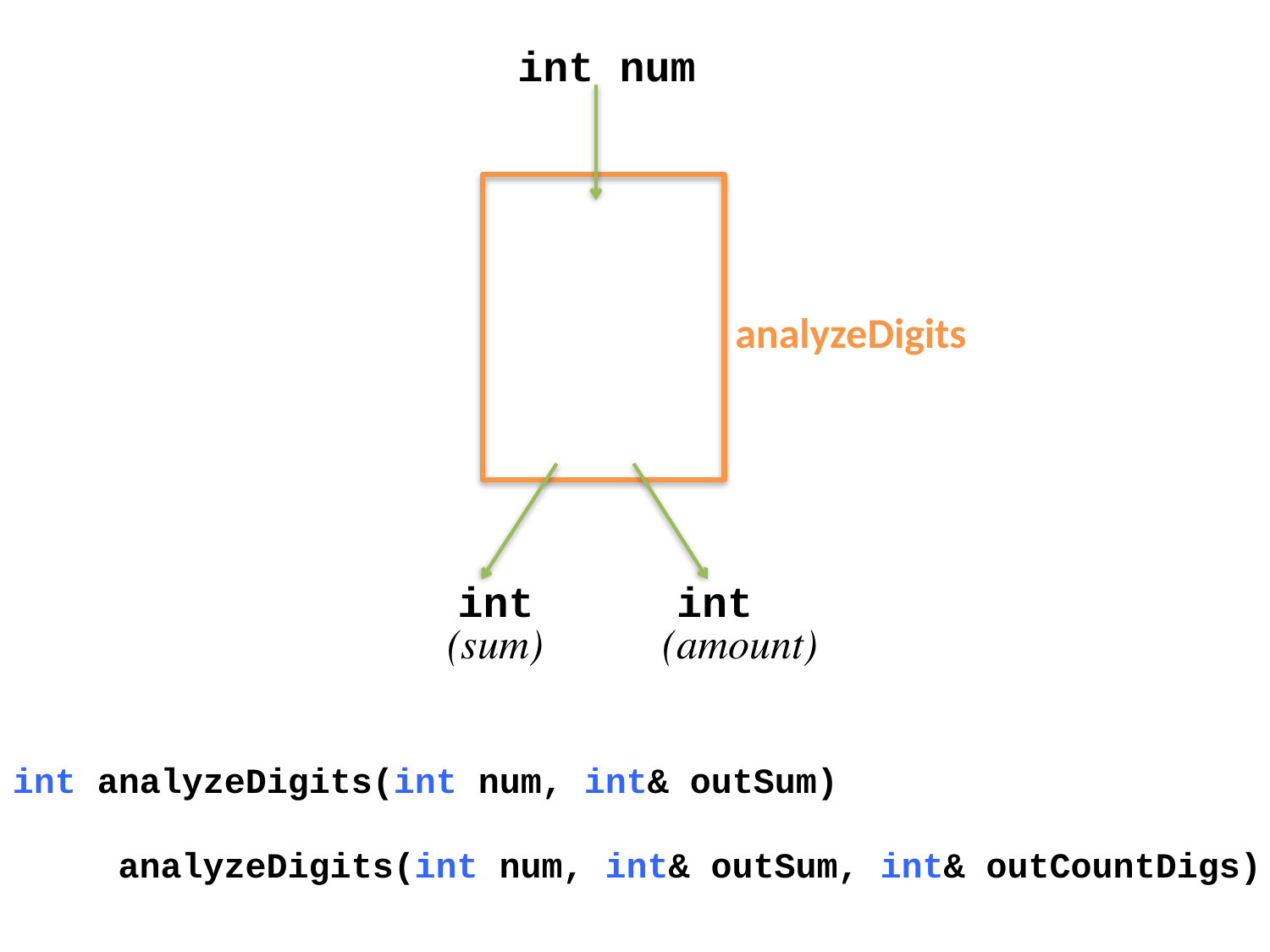

int num

analyzeDigits
int
int
(sum)
(amount)
int analyzeDigits(int num, int& outSum)

void analyzeDigits(int num, int& outSum, int& outCountDigs)